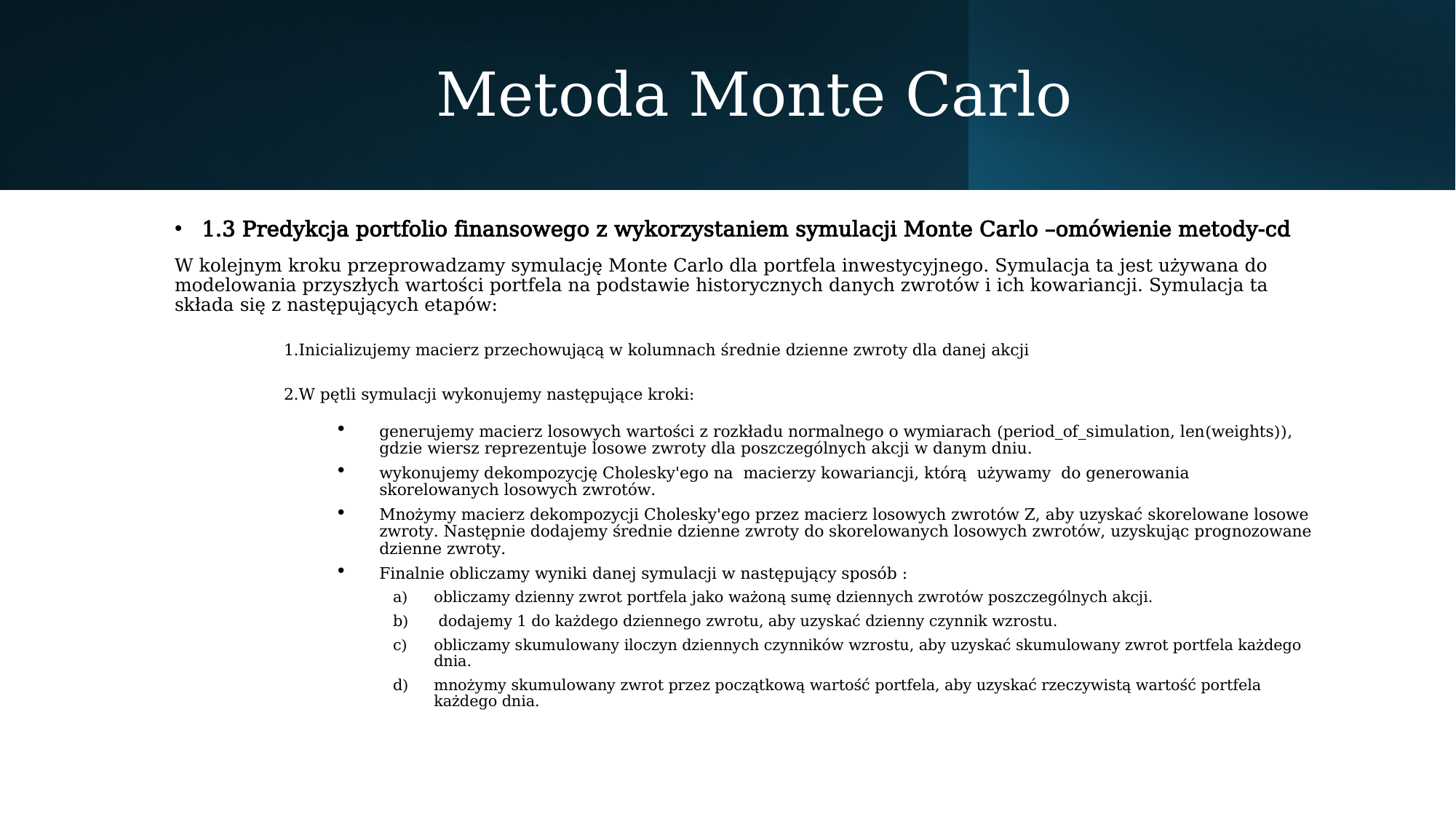

# Metoda Monte Carlo
1.3 Predykcja portfolio finansowego z wykorzystaniem symulacji Monte Carlo –omówienie metody-cd
W kolejnym kroku przeprowadzamy symulację Monte Carlo dla portfela inwestycyjnego. Symulacja ta jest używana do modelowania przyszłych wartości portfela na podstawie historycznych danych zwrotów i ich kowariancji. Symulacja ta składa się z następujących etapów:
	1.Inicializujemy macierz przechowującą w kolumnach średnie dzienne zwroty dla danej akcji
	2.W pętli symulacji wykonujemy następujące kroki:
generujemy macierz losowych wartości z rozkładu normalnego o wymiarach (period_of_simulation, len(weights)), gdzie wiersz reprezentuje losowe zwroty dla poszczególnych akcji w danym dniu.
wykonujemy dekompozycję Cholesky'ego na  macierzy kowariancji, którą  używamy  do generowania skorelowanych losowych zwrotów.
Mnożymy macierz dekompozycji Cholesky'ego przez macierz losowych zwrotów Z, aby uzyskać skorelowane losowe zwroty. Następnie dodajemy średnie dzienne zwroty do skorelowanych losowych zwrotów, uzyskując prognozowane dzienne zwroty.
Finalnie obliczamy wyniki danej symulacji w następujący sposób :
obliczamy dzienny zwrot portfela jako ważoną sumę dziennych zwrotów poszczególnych akcji.
 dodajemy 1 do każdego dziennego zwrotu, aby uzyskać dzienny czynnik wzrostu.
obliczamy skumulowany iloczyn dziennych czynników wzrostu, aby uzyskać skumulowany zwrot portfela każdego dnia.
mnożymy skumulowany zwrot przez początkową wartość portfela, aby uzyskać rzeczywistą wartość portfela każdego dnia.